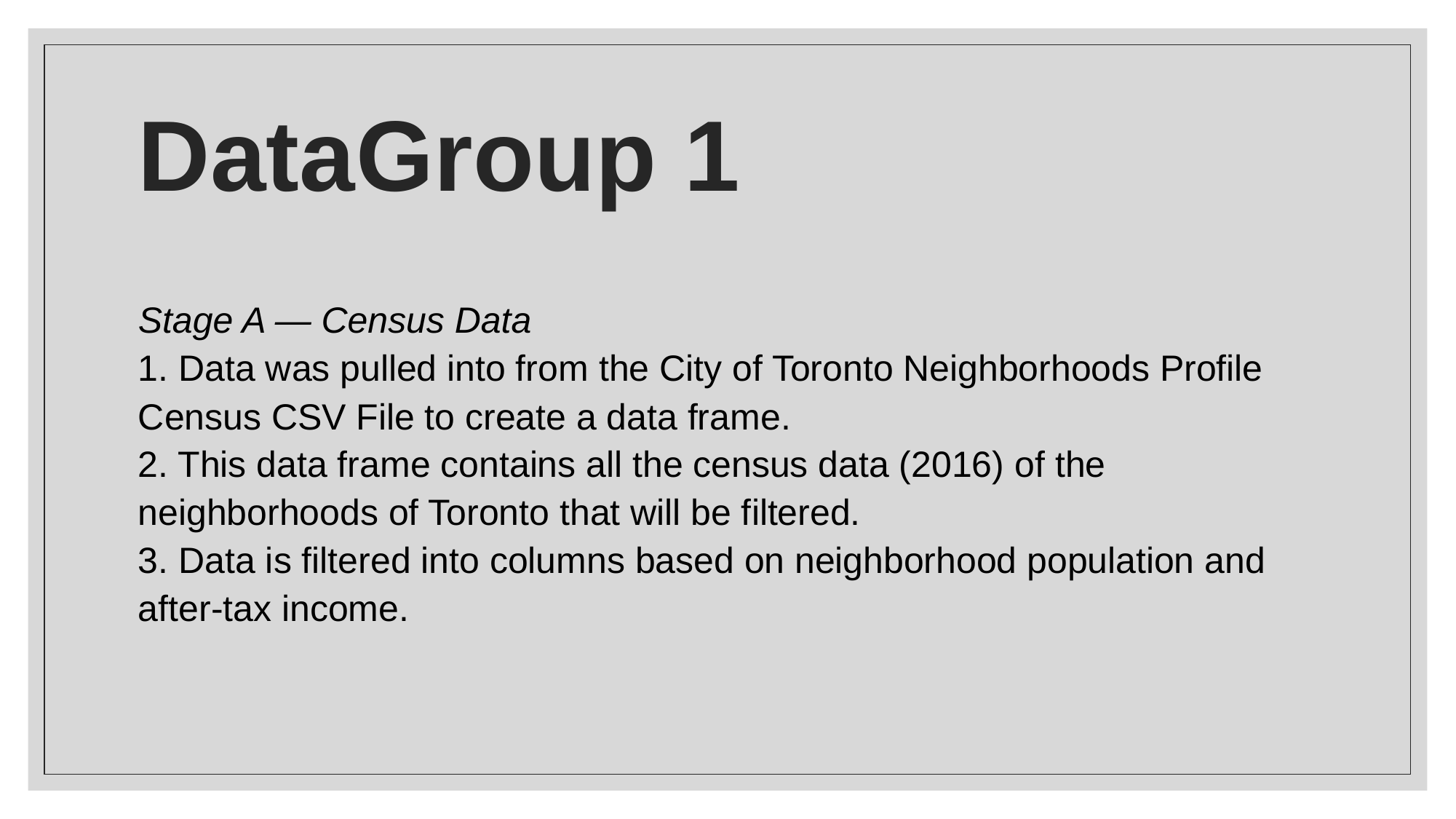

# Data	Group 1
Stage A — Census Data
1. Data was pulled into from the City of Toronto Neighborhoods Profile Census CSV File to create a data frame.
2. This data frame contains all the census data (2016) of the neighborhoods of Toronto that will be filtered.
3. Data is filtered into columns based on neighborhood population and after-tax income.